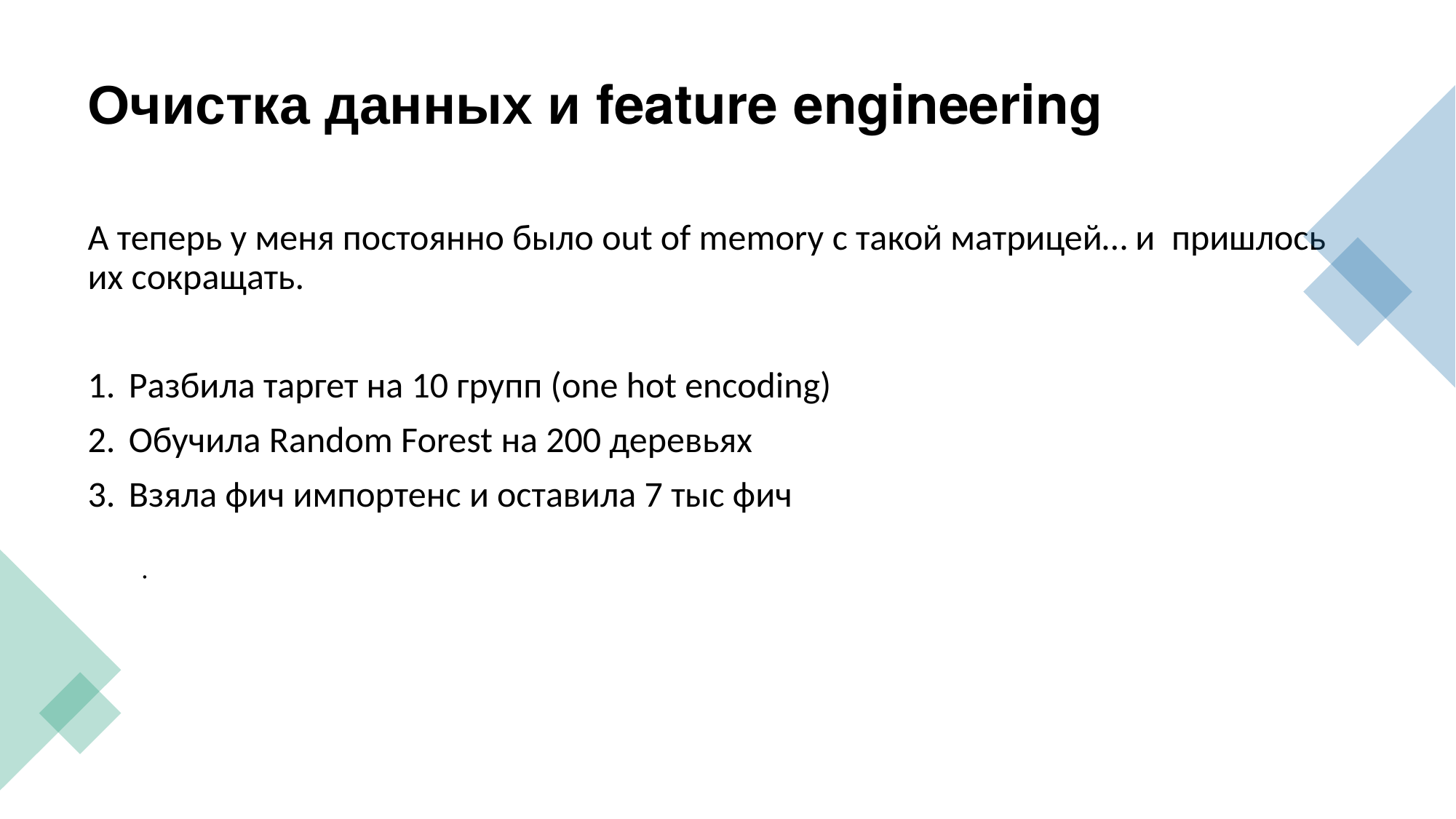

# Очистка данных и feature engineering

А теперь у меня постоянно было out of memory с такой матрицей… и  пришлось их сокращать.

Разбила таргет на 10 групп (one hot encoding)
Обучила Random Forest на 200 деревьях
Взяла фич импортенс и оставила 7 тыс фич